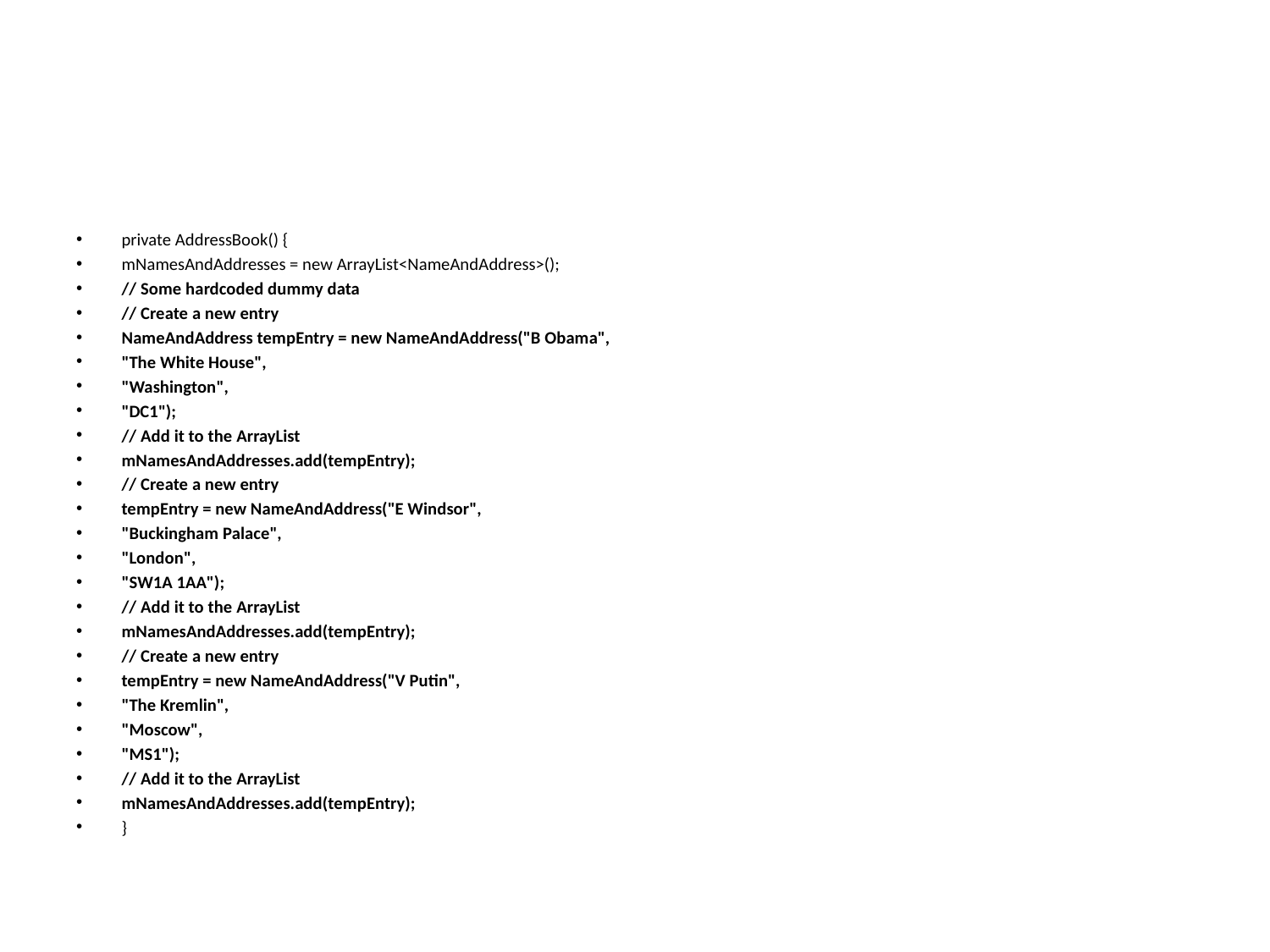

#
private AddressBook() {
mNamesAndAddresses = new ArrayList<NameAndAddress>();
// Some hardcoded dummy data
// Create a new entry
NameAndAddress tempEntry = new NameAndAddress("B Obama",
"The White House",
"Washington",
"DC1");
// Add it to the ArrayList
mNamesAndAddresses.add(tempEntry);
// Create a new entry
tempEntry = new NameAndAddress("E Windsor",
"Buckingham Palace",
"London",
"SW1A 1AA");
// Add it to the ArrayList
mNamesAndAddresses.add(tempEntry);
// Create a new entry
tempEntry = new NameAndAddress("V Putin",
"The Kremlin",
"Moscow",
"MS1");
// Add it to the ArrayList
mNamesAndAddresses.add(tempEntry);
}